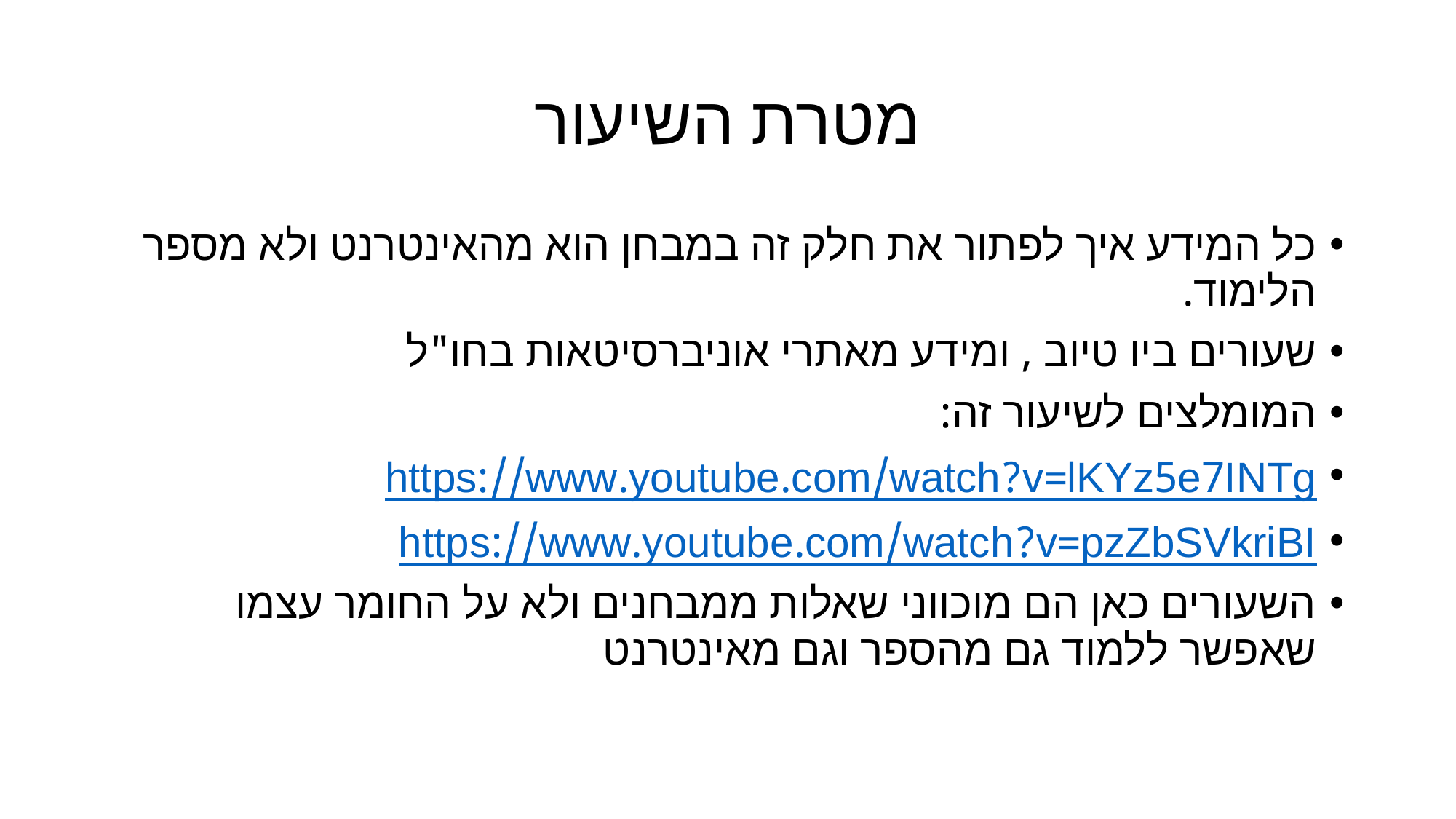

# מטרת השיעור
כל המידע איך לפתור את חלק זה במבחן הוא מהאינטרנט ולא מספר הלימוד.
שעורים ביו טיוב , ומידע מאתרי אוניברסיטאות בחו"ל
המומלצים לשיעור זה:
https://www.youtube.com/watch?v=lKYz5e7INTg
https://www.youtube.com/watch?v=pzZbSVkriBI
השעורים כאן הם מוכווני שאלות ממבחנים ולא על החומר עצמו שאפשר ללמוד גם מהספר וגם מאינטרנט